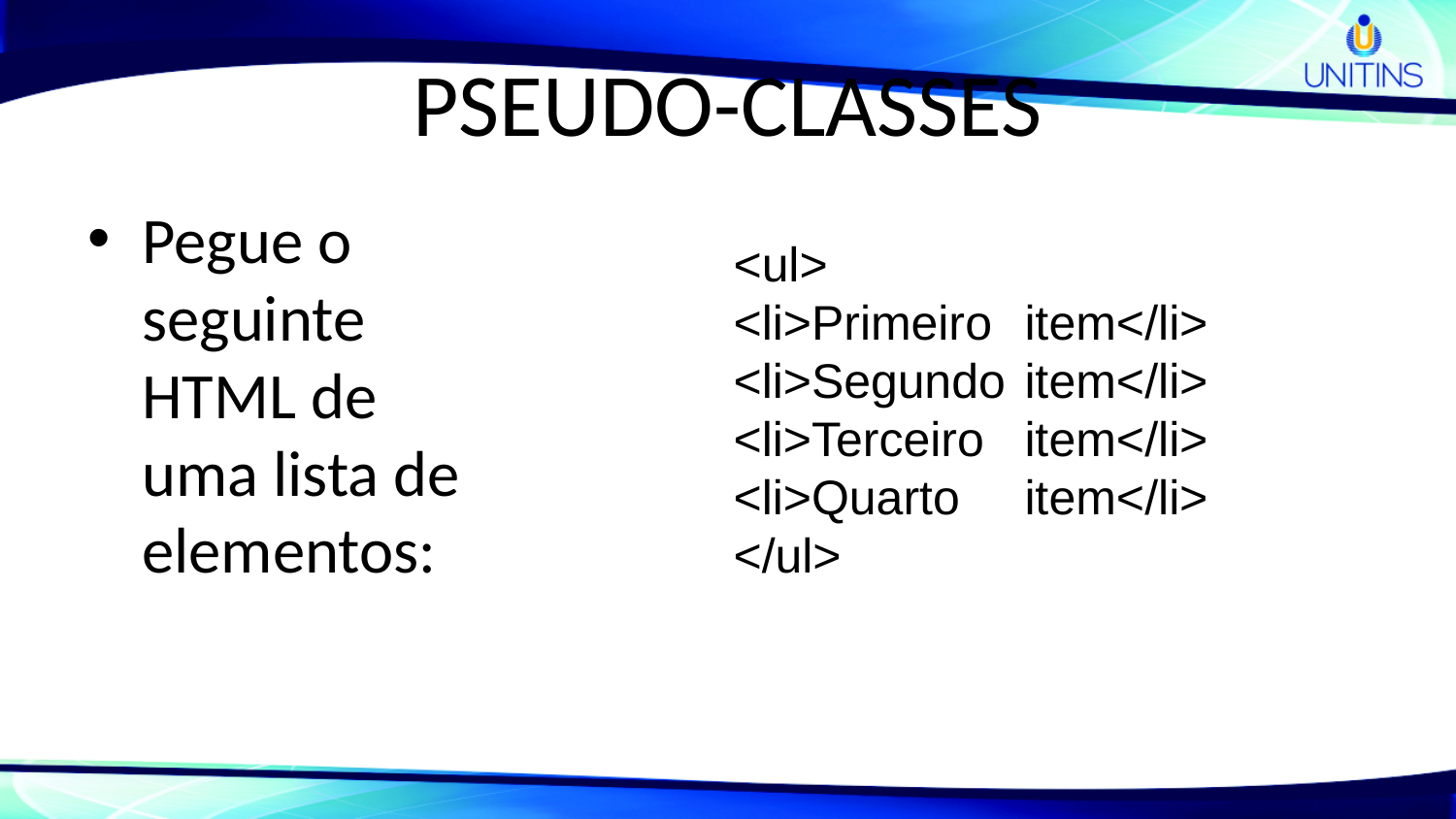

# PSEUDO-CLASSES
Pegue o seguinte HTML de uma lista de elementos:
<ul>
<li>Primeiro	item</li>
<li>Segundo	item</li>
<li>Terceiro	item</li>
<li>Quarto	item</li>
</ul>